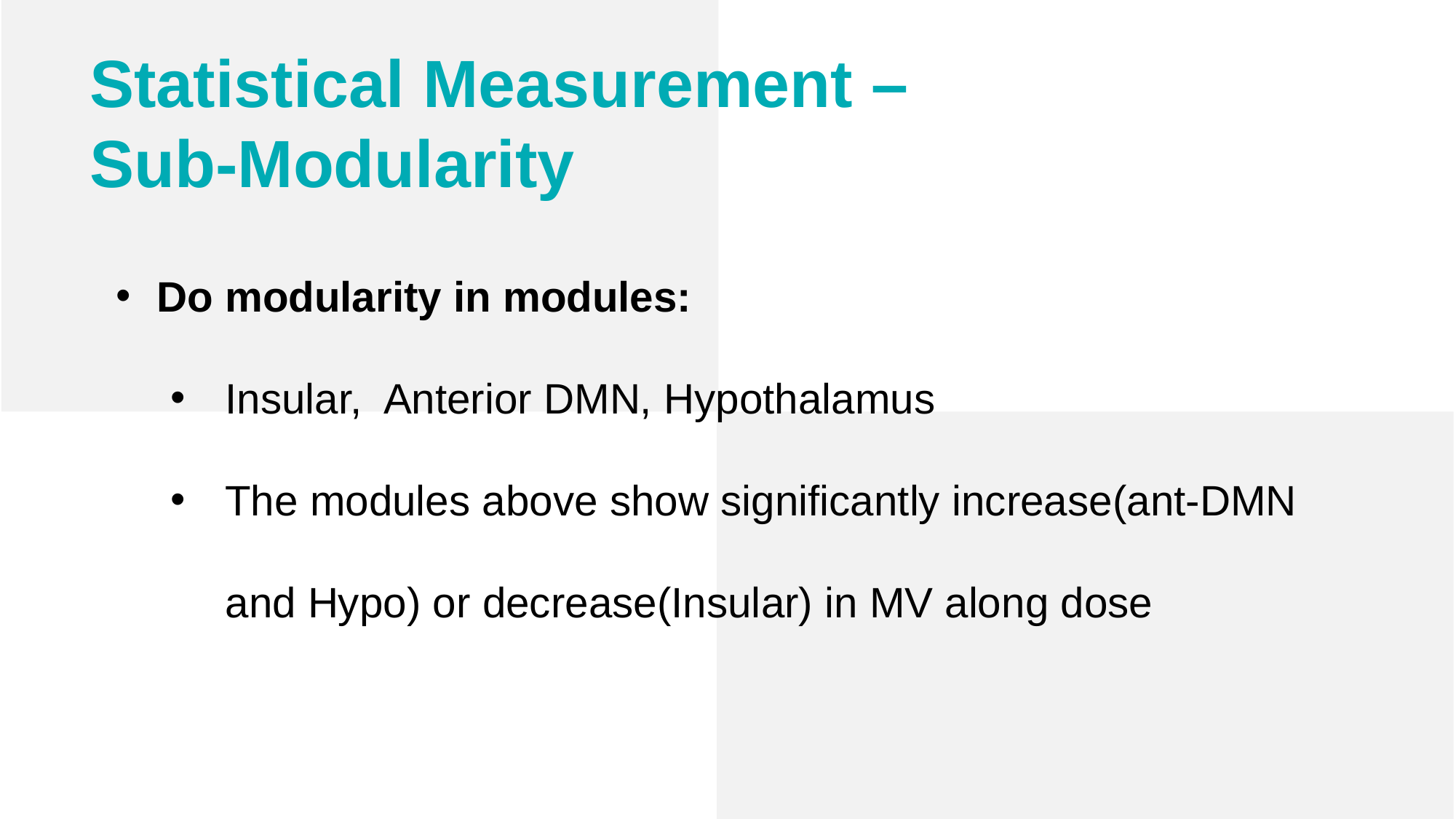

Statistical Measurement –
Sub-Modularity
Do modularity in modules:
Insular,  Anterior DMN, Hypothalamus
The modules above show significantly increase(ant-DMN and Hypo) or decrease(Insular) in MV along dose